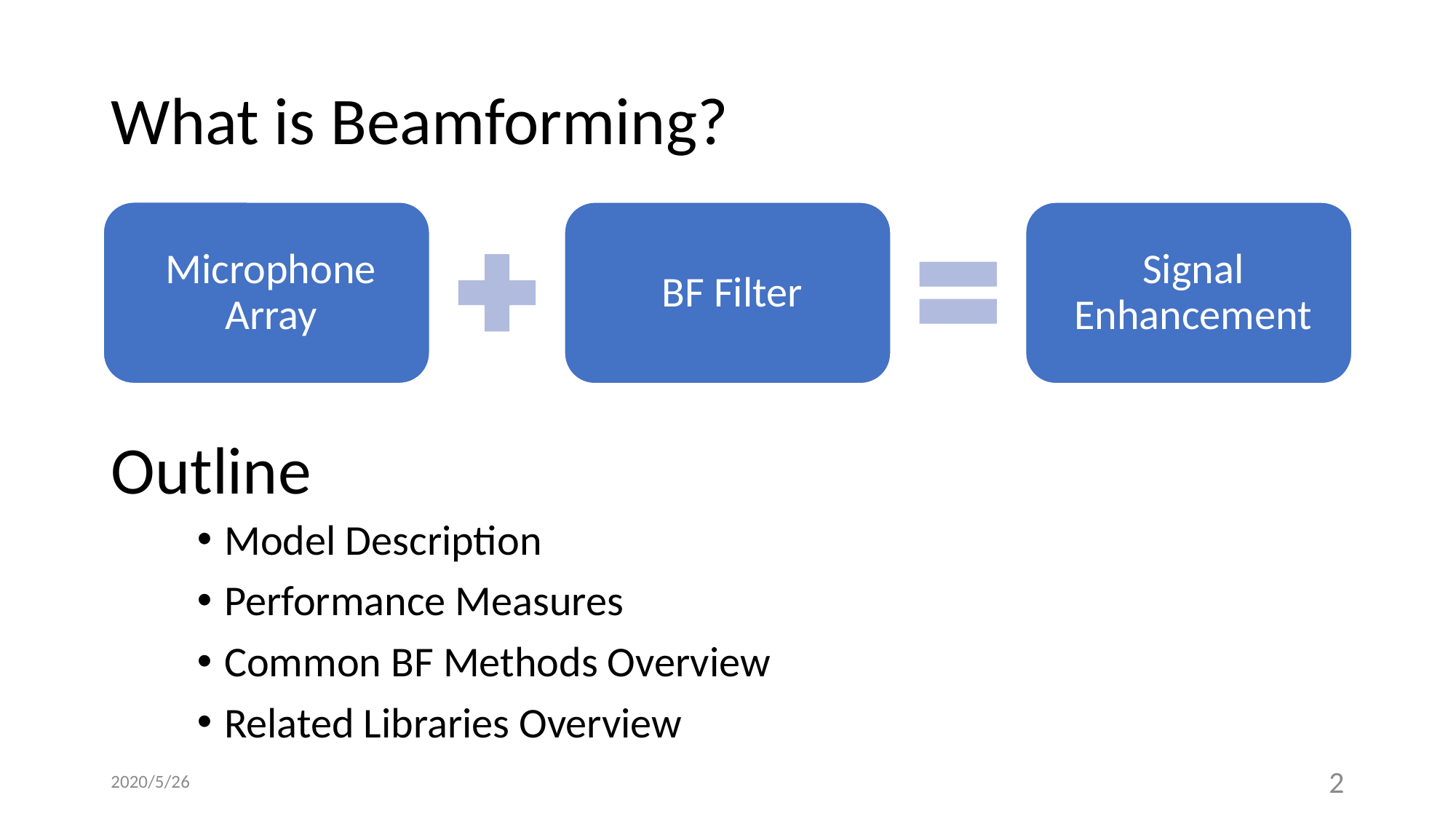

# What is Beamforming?
Microphone Array

BF Filter

Signal Enhancement
Outline
Model Description
Performance Measures
Common BF Methods Overview
Related Libraries Overview
2020/5/26
2